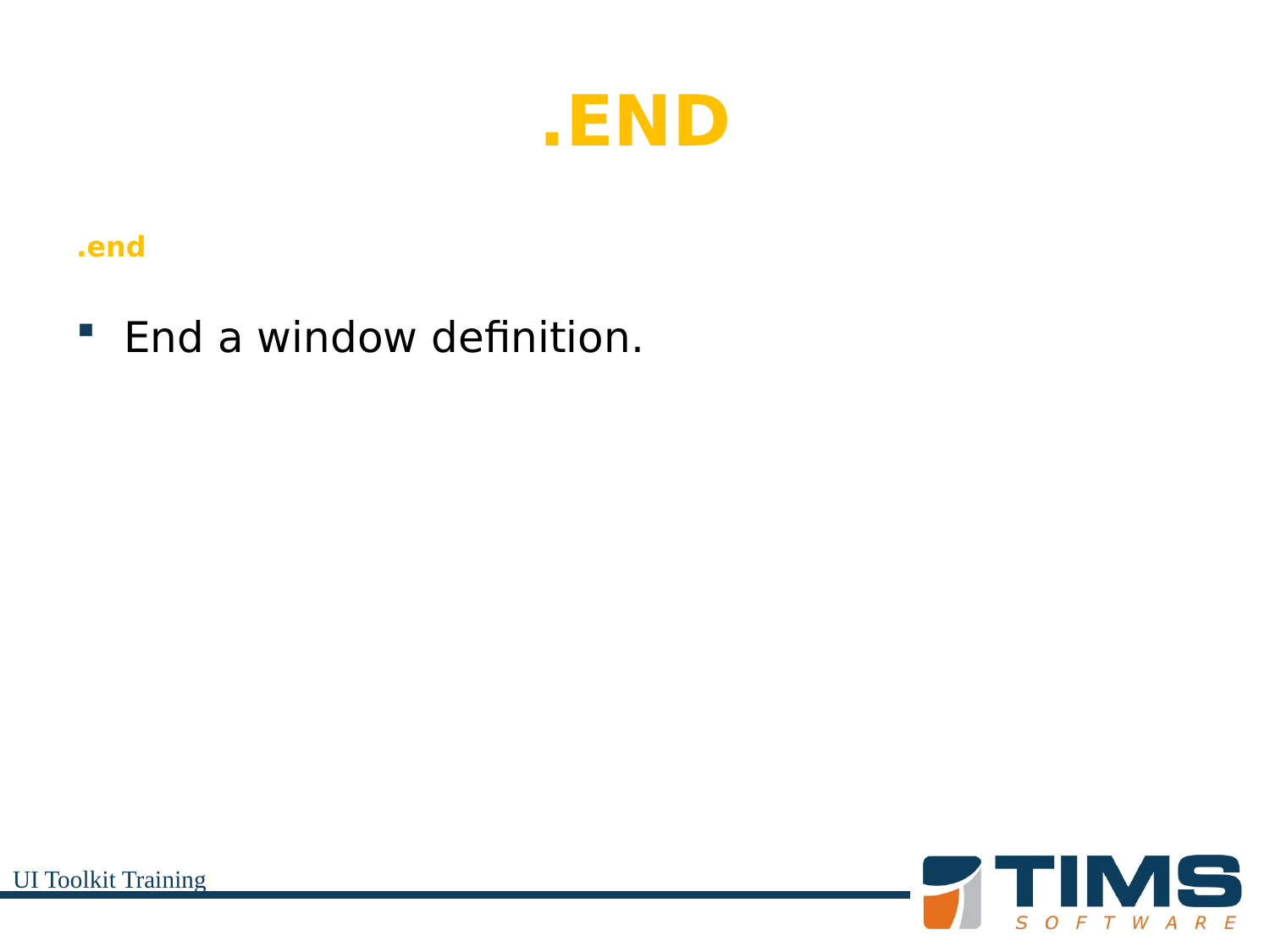

# .END
.end

End a window definition.
UI Toolkit Training